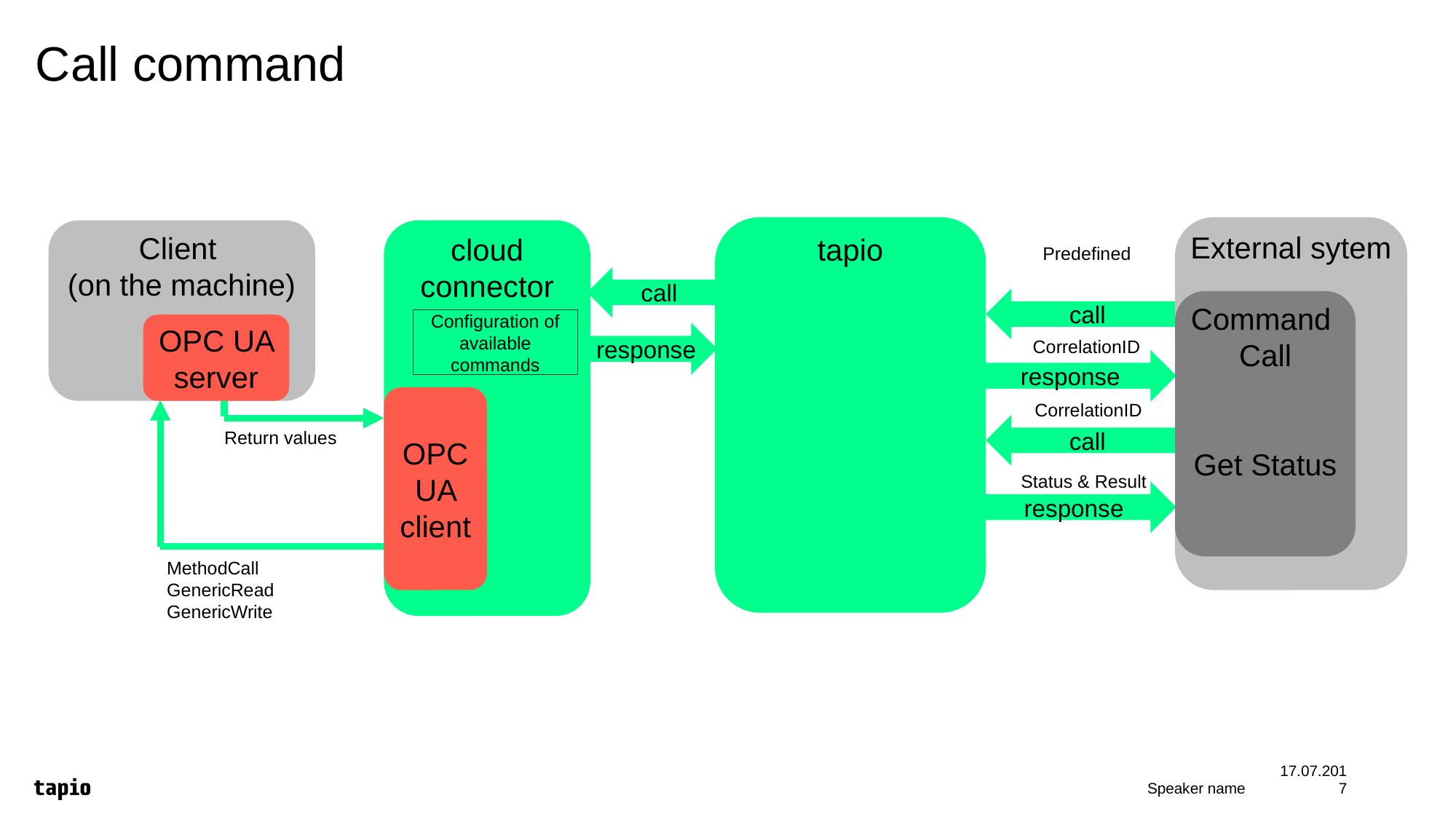

# Call command
External sytem
tapio
cloud connector
Client
(on the machine)
Predefined
call
call
Command
Call

Get Status
OPC UA server
Configuration of available commands
response
CorrelationID
response
OPC UA client
CorrelationID
call
Return values
Status & Result
response
MethodCall
GenericRead
GenericWrite
Speaker name
17.07.2017